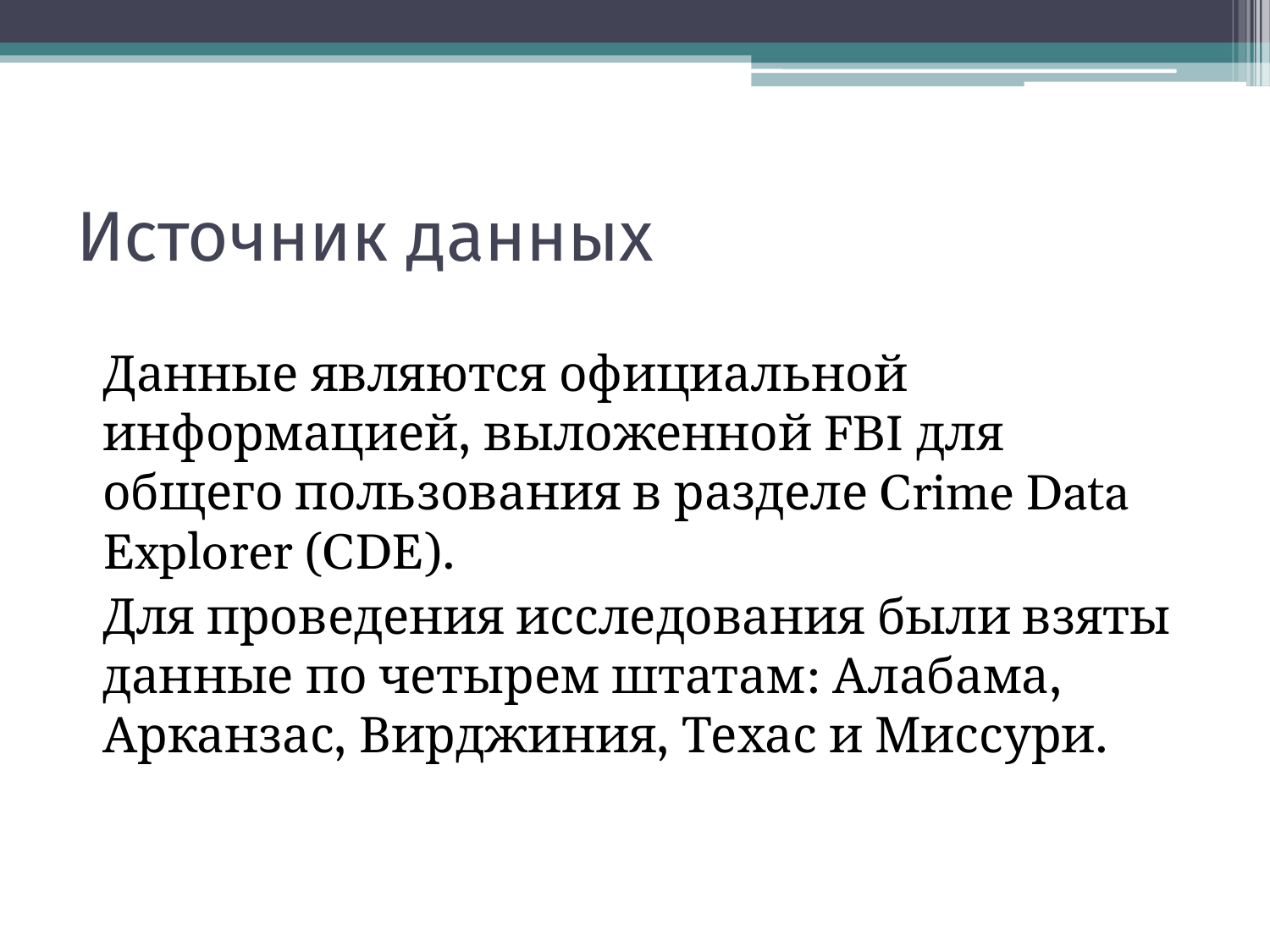

# Источник данных
Данные являются официальной информацией, выложенной FBI для общего пользования в разделе Crime Data Explorer (CDE).
Для проведения исследования были взяты данные по четырем штатам: Алабама, Арканзас, Вирджиния, Техас и Миссури.